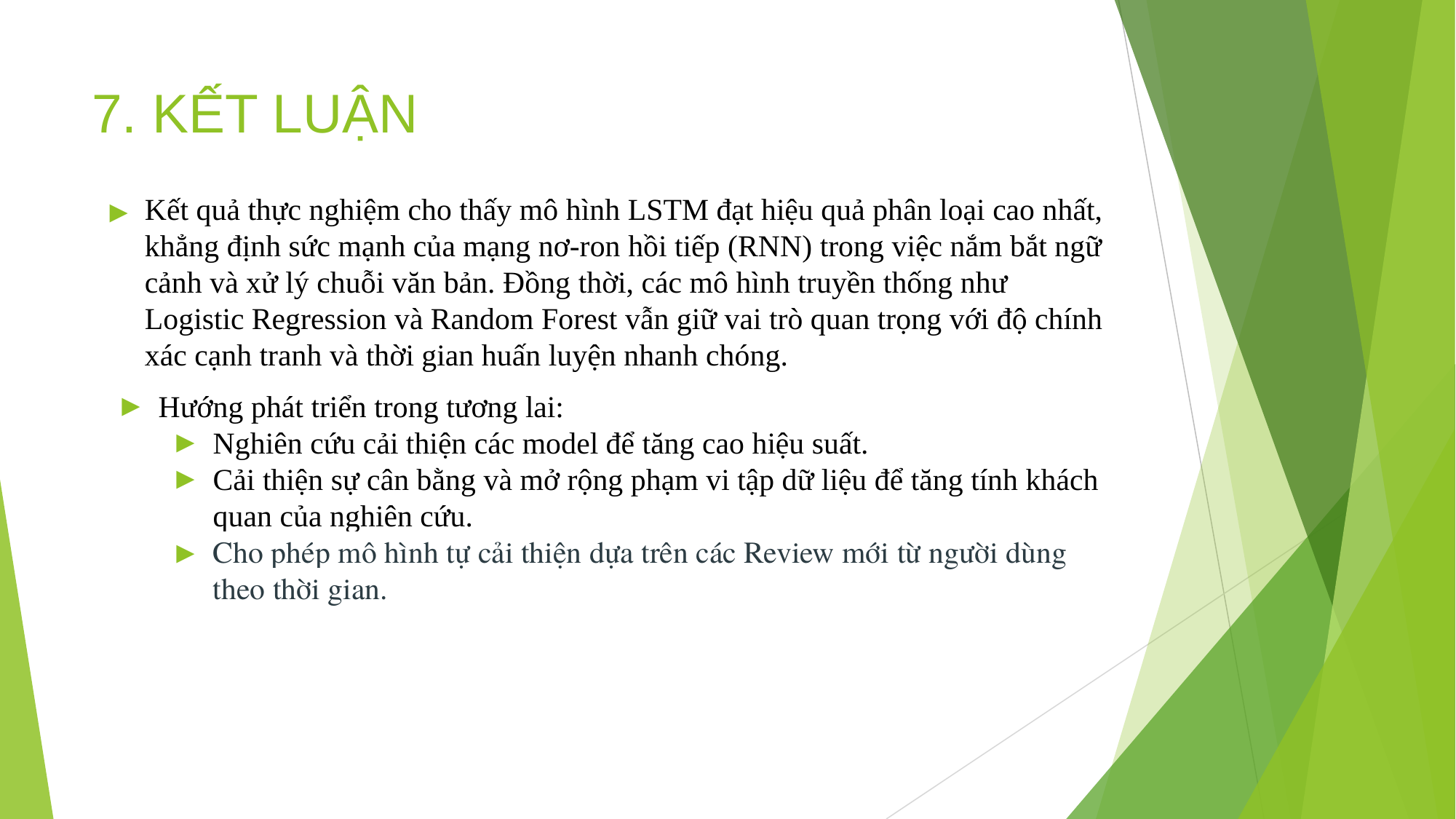

# 7. KẾT LUẬN
Kết quả thực nghiệm cho thấy mô hình LSTM đạt hiệu quả phân loại cao nhất, khẳng định sức mạnh của mạng nơ-ron hồi tiếp (RNN) trong việc nắm bắt ngữ cảnh và xử lý chuỗi văn bản. Đồng thời, các mô hình truyền thống như Logistic Regression và Random Forest vẫn giữ vai trò quan trọng với độ chính xác cạnh tranh và thời gian huấn luyện nhanh chóng.
Hướng phát triển trong tương lai:
Nghiên cứu cải thiện các model để tăng cao hiệu suất.
Cải thiện sự cân bằng và mở rộng phạm vi tập dữ liệu để tăng tính khách quan của nghiên cứu.
Cho phép mô hình tự cải thiện dựa trên các Review mới từ người dùng theo thời gian.